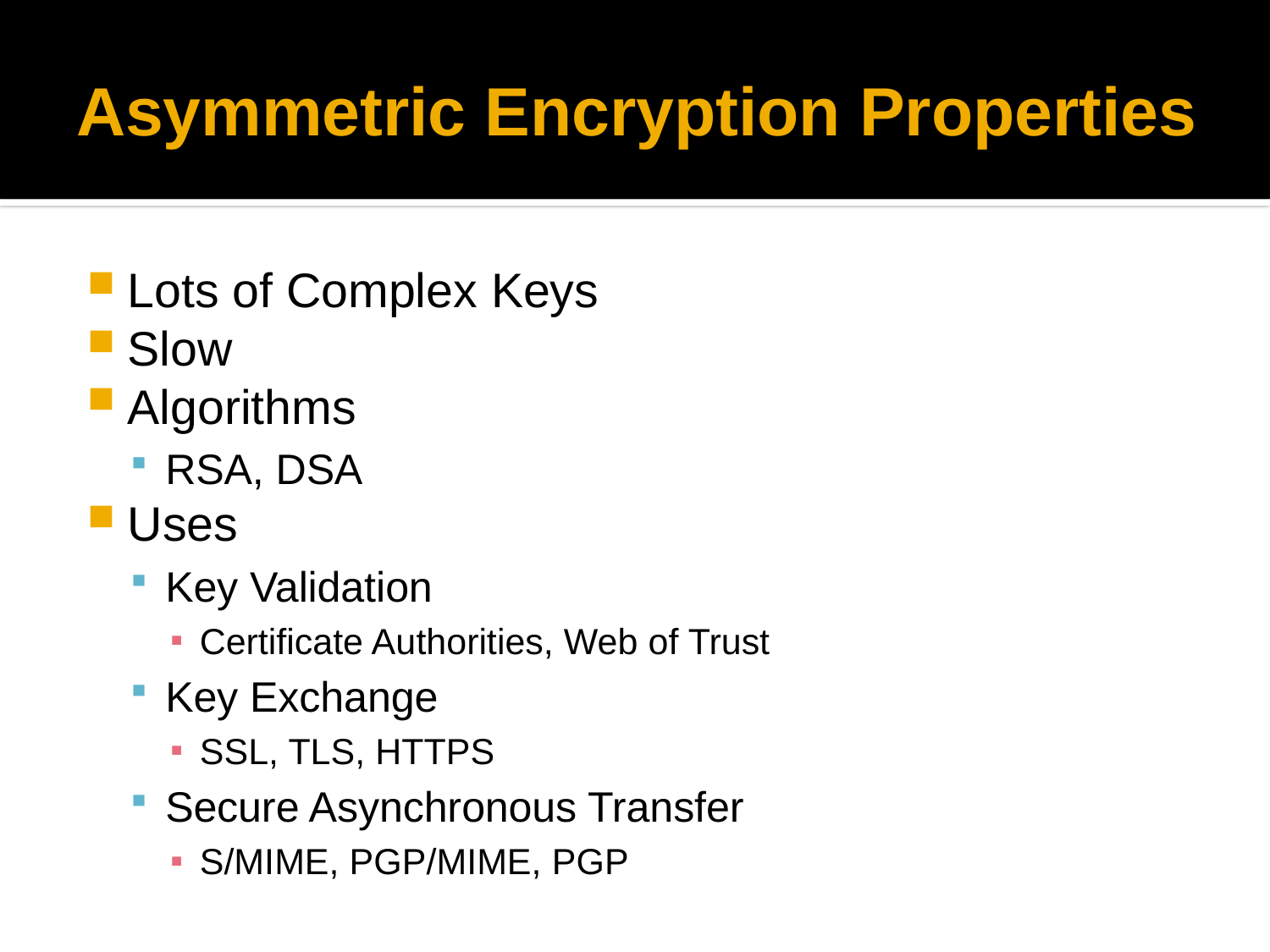

# Asymmetric Encryption Properties
Lots of Complex Keys
Slow
Algorithms
RSA, DSA
Uses
Key Validation
Certificate Authorities, Web of Trust
Key Exchange
SSL, TLS, HTTPS
Secure Asynchronous Transfer
S/MIME, PGP/MIME, PGP